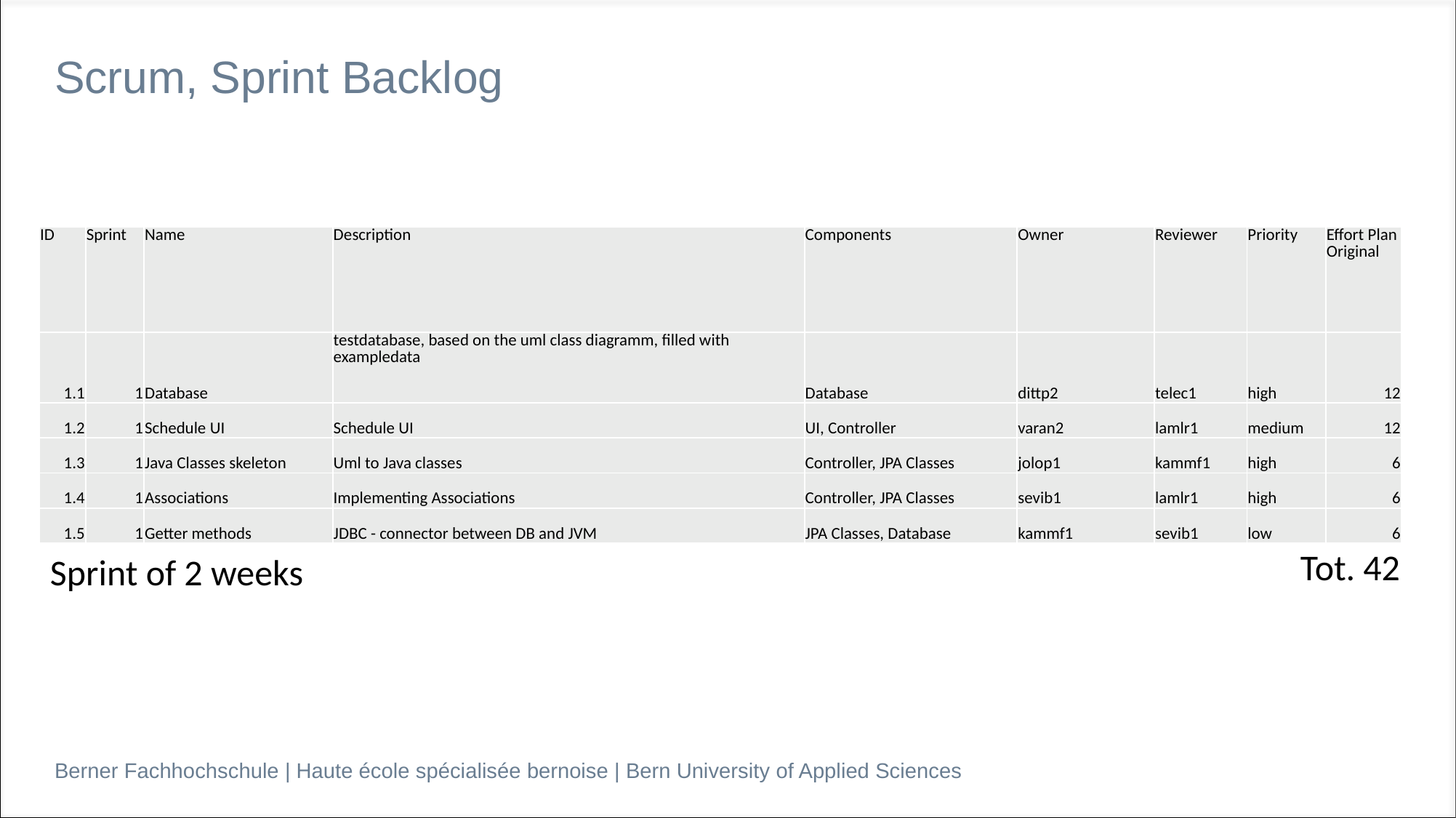

# Scrum, Sprint Backlog
| ID | Sprint | Name | Description | Components | Owner | Reviewer | Priority | Effort Plan Original |
| --- | --- | --- | --- | --- | --- | --- | --- | --- |
| 1.1 | 1 | Database | testdatabase, based on the uml class diagramm, filled with exampledata | Database | dittp2 | telec1 | high | 12 |
| 1.2 | 1 | Schedule UI | Schedule UI | UI, Controller | varan2 | lamlr1 | medium | 12 |
| 1.3 | 1 | Java Classes skeleton | Uml to Java classes | Controller, JPA Classes | jolop1 | kammf1 | high | 6 |
| 1.4 | 1 | Associations | Implementing Associations | Controller, JPA Classes | sevib1 | lamlr1 | high | 6 |
| 1.5 | 1 | Getter methods | JDBC - connector between DB and JVM | JPA Classes, Database | kammf1 | sevib1 | low | 6 |
Tot. 42
Sprint of 2 weeks